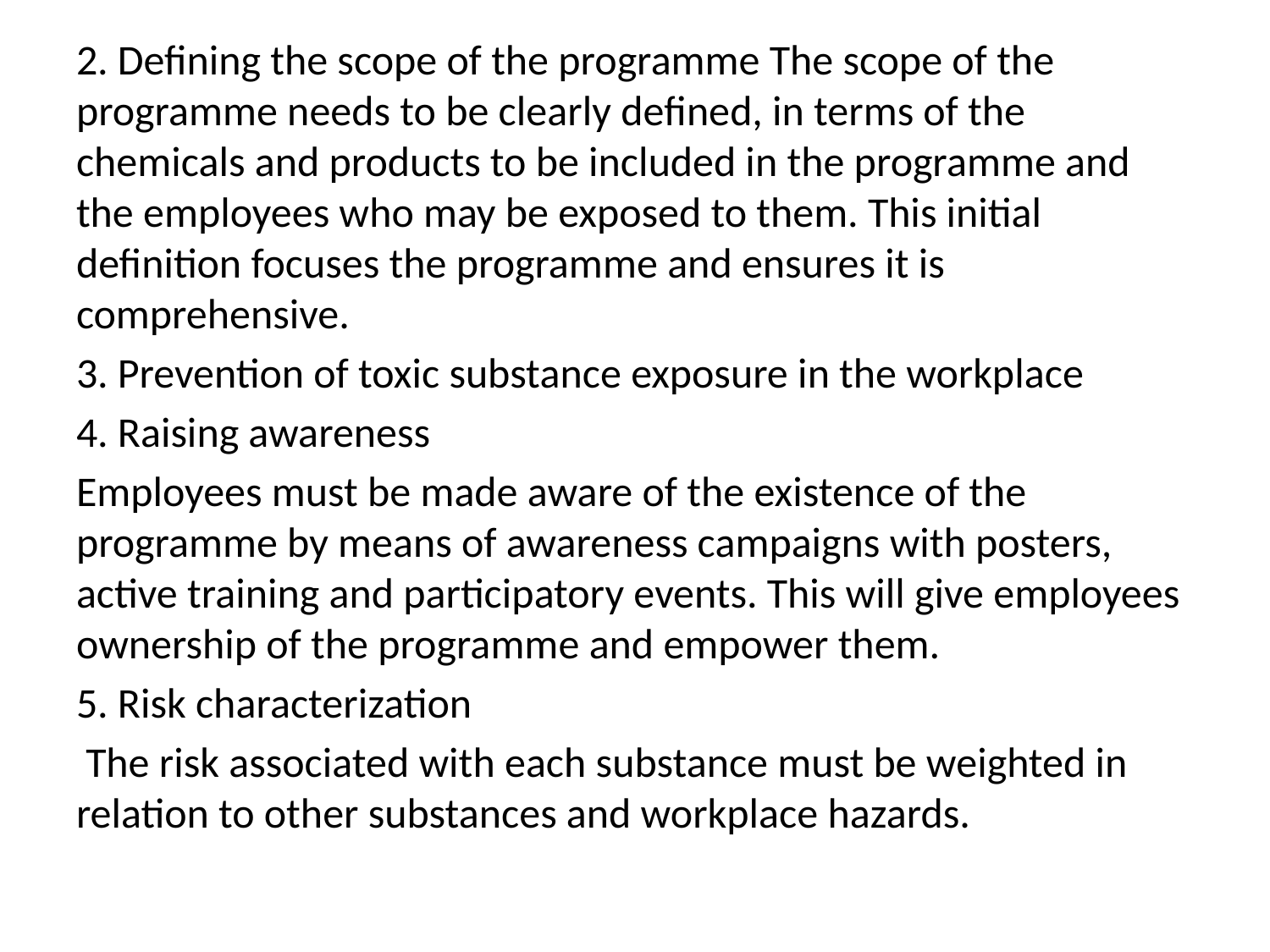

2. Deﬁning the scope of the programme The scope of the programme needs to be clearly deﬁned, in terms of the chemicals and products to be included in the programme and the employees who may be exposed to them. This initial deﬁnition focuses the programme and ensures it is comprehensive.
3. Prevention of toxic substance exposure in the workplace
4. Raising awareness
Employees must be made aware of the existence of the programme by means of awareness campaigns with posters, active training and participatory events. This will give employees ownership of the programme and empower them.
5. Risk characterization
 The risk associated with each substance must be weighted in relation to other substances and workplace hazards.